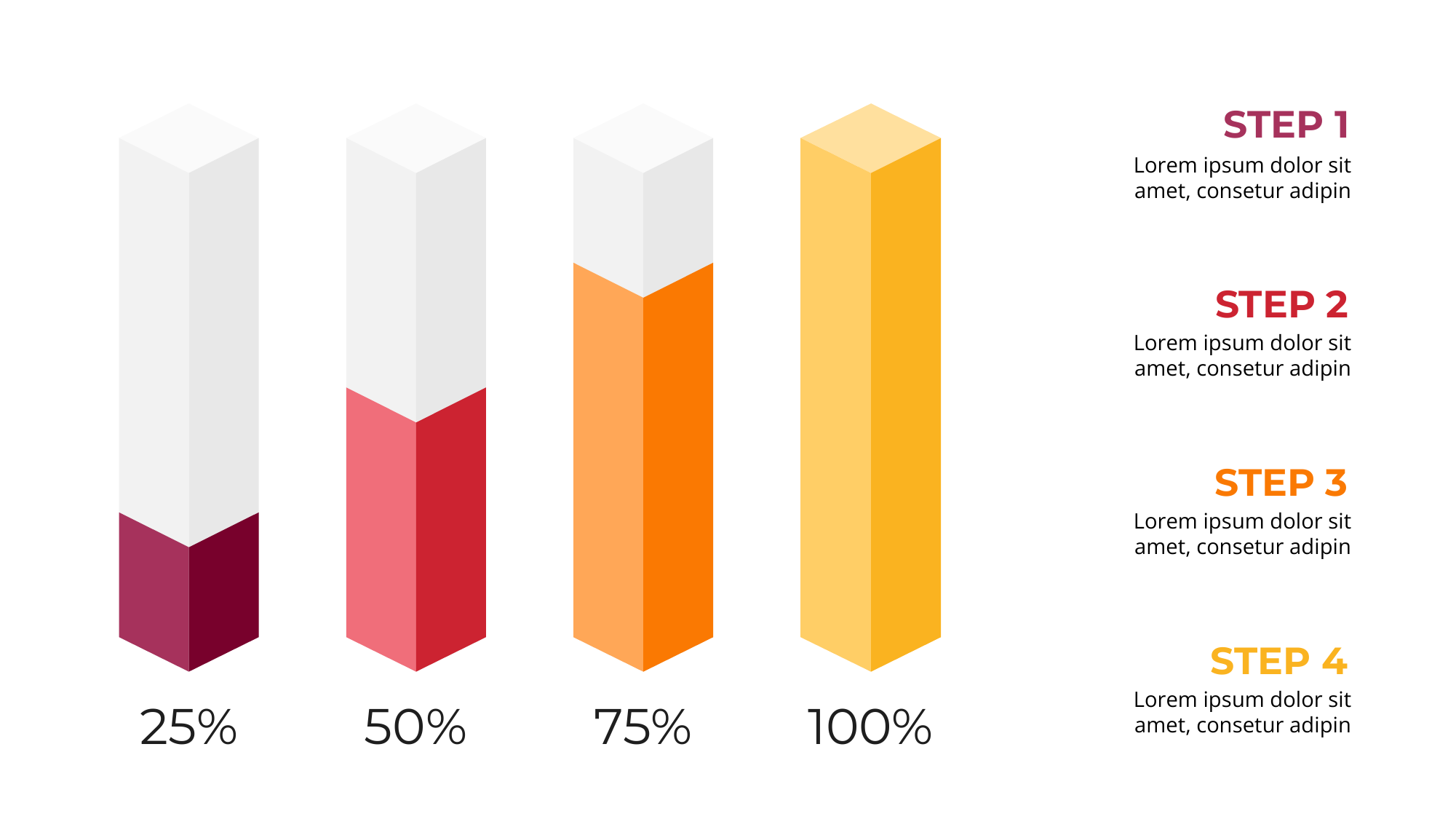

STEP 1

Lorem ipsum dolor sit amet, consetur adipin
STEP 2
Lorem ipsum dolor sit amet, consetur adipin
STEP 3
Lorem ipsum dolor sit amet, consetur adipin
STEP 4
Lorem ipsum dolor sit amet, consetur adipin
25%
50%
75%
100%